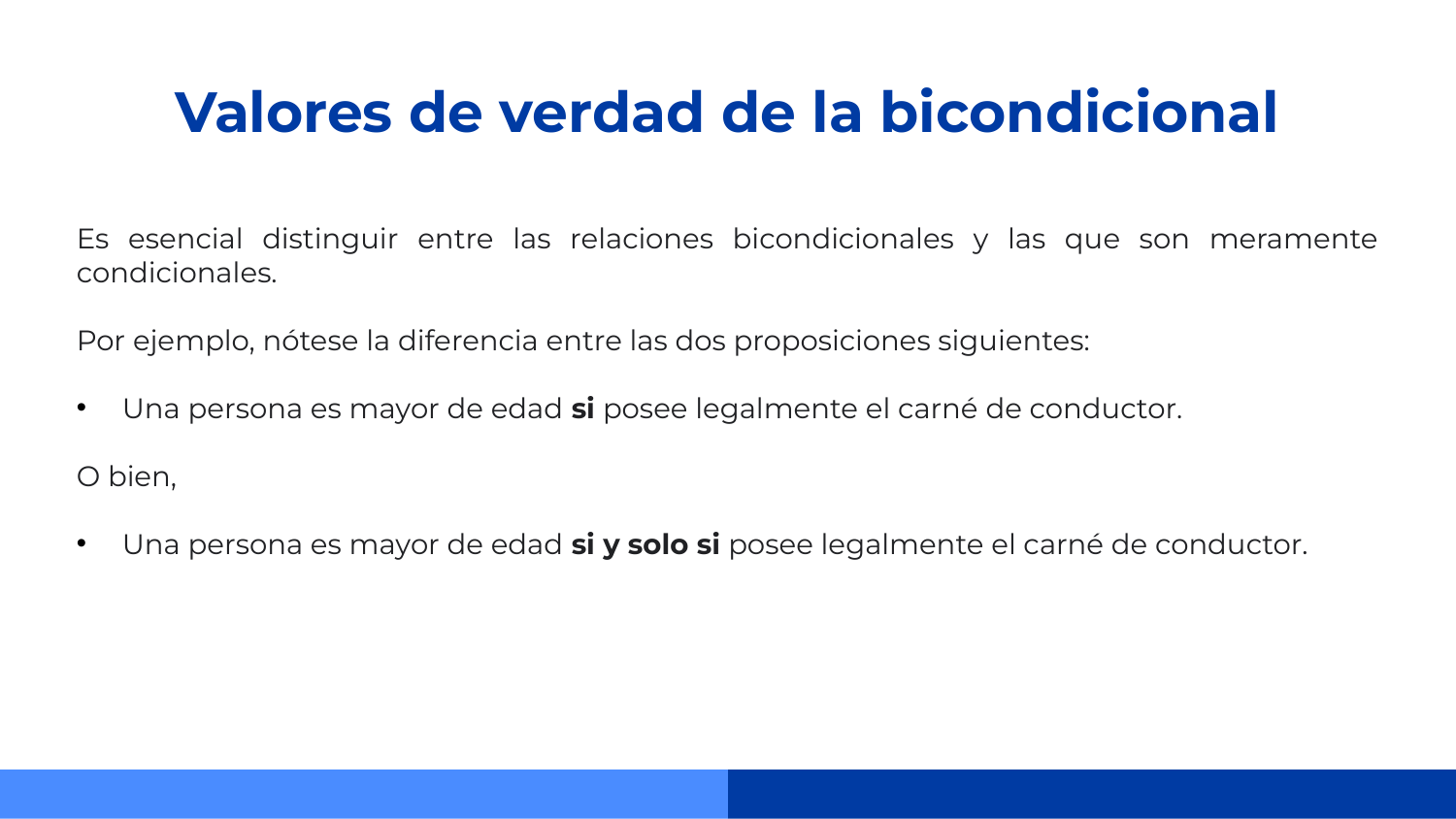

# Valores de verdad de la bicondicional
Es esencial distinguir entre las relaciones bicondicionales y las que son meramente condicionales.

Por ejemplo, nótese la diferencia entre las dos proposiciones siguientes:

Una persona es mayor de edad si posee legalmente el carné de conductor.

O bien,

Una persona es mayor de edad si y solo si posee legalmente el carné de conductor.